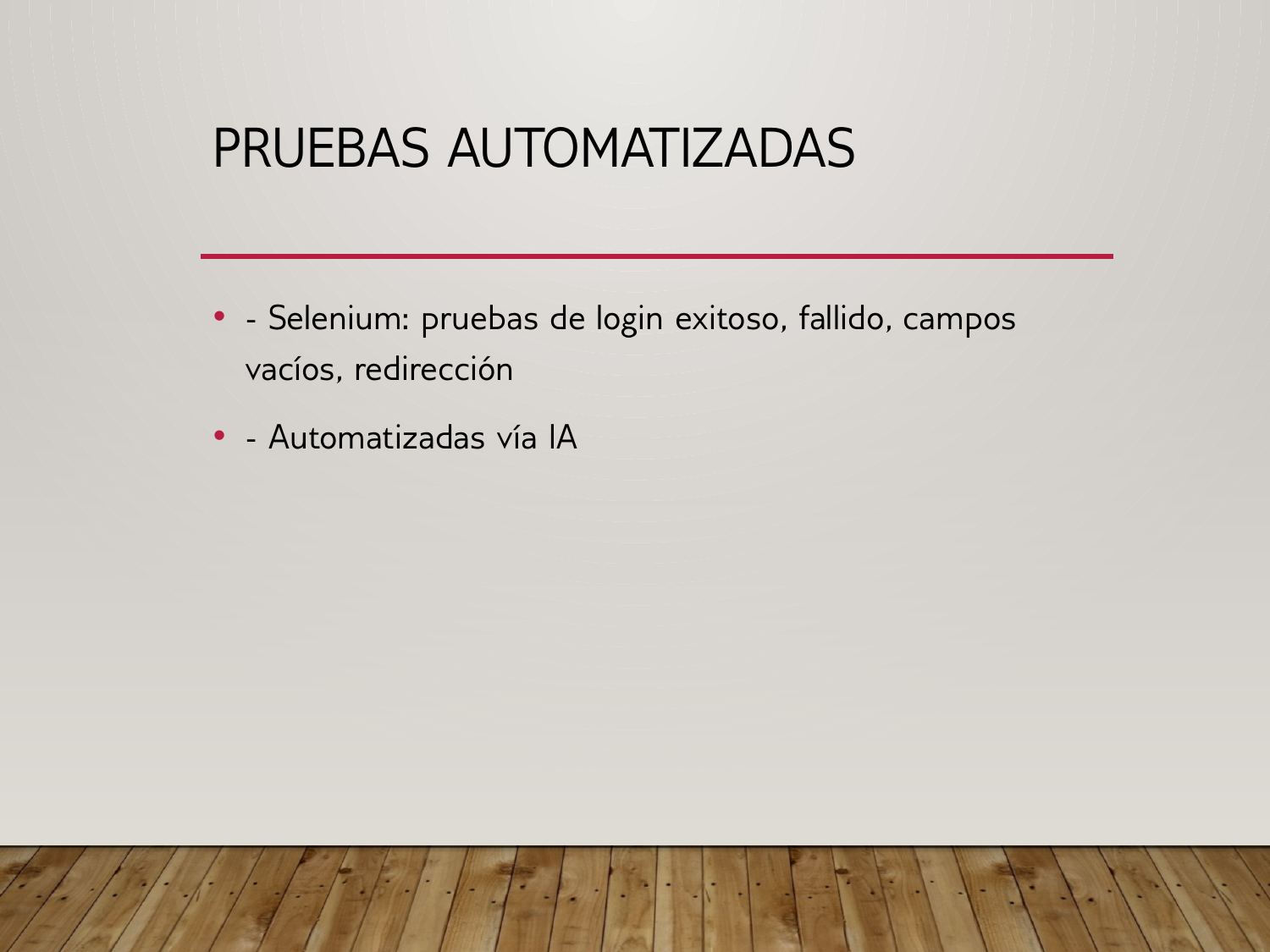

# Pruebas Automatizadas
- Selenium: pruebas de login exitoso, fallido, campos vacíos, redirección
- Automatizadas vía IA